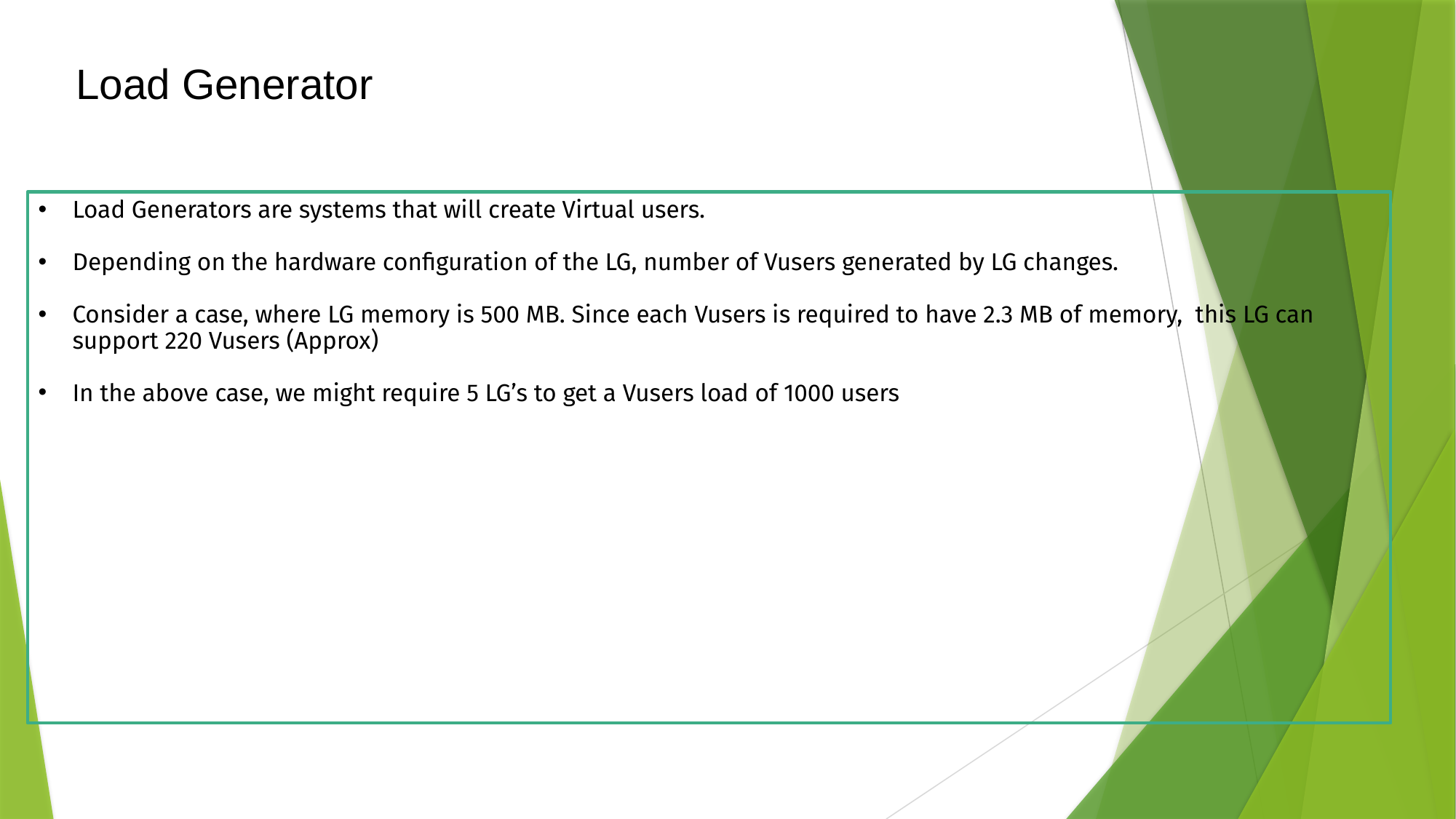

Load Generator
Load Generators are systems that will create Virtual users.

Depending on the hardware configuration of the LG, number of Vusers generated by LG changes.

Consider a case, where LG memory is 500 MB. Since each Vusers is required to have 2.3 MB of memory,  this LG can support 220 Vusers (Approx)

In the above case, we might require 5 LG’s to get a Vusers load of 1000 users